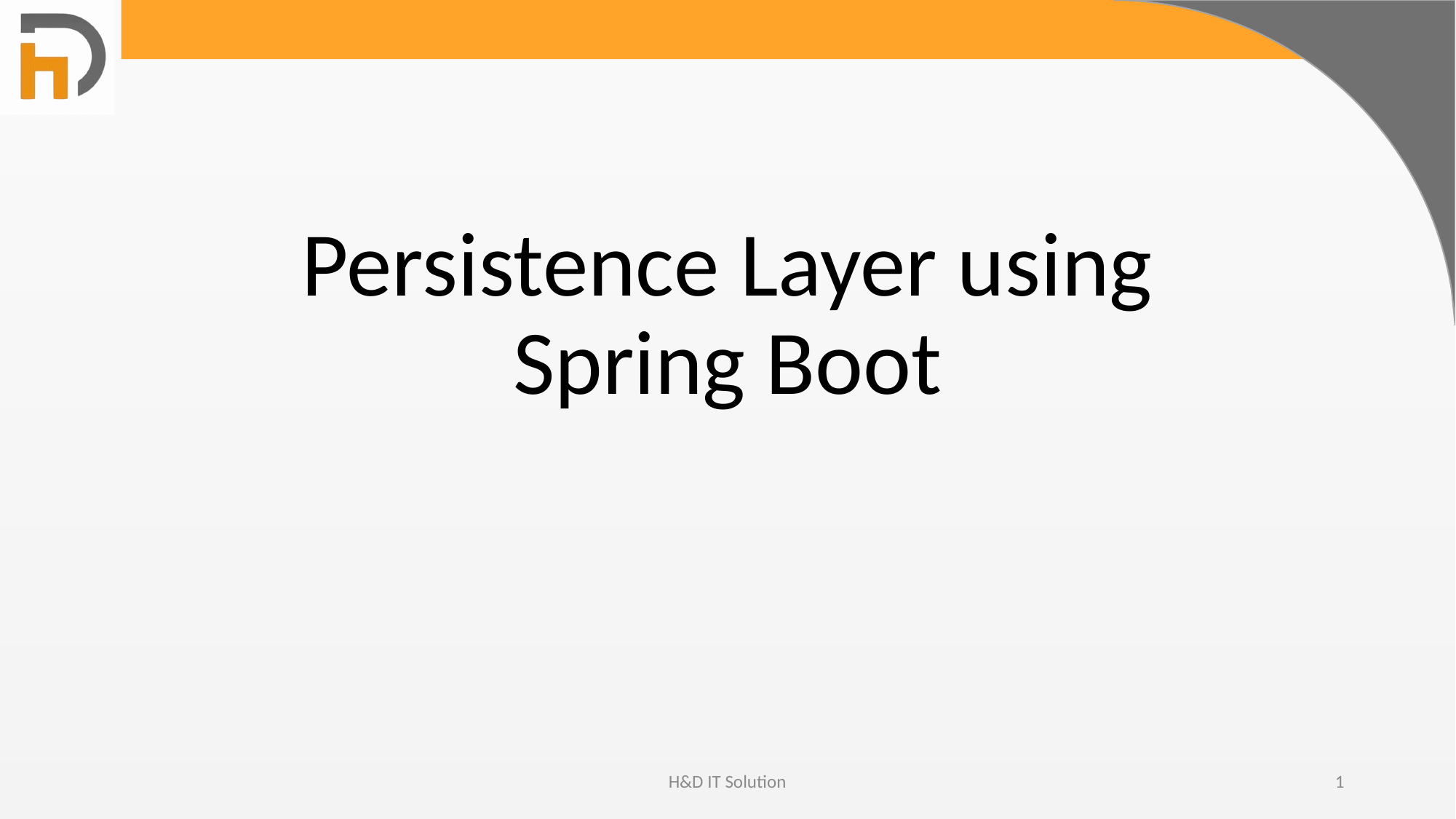

# Persistence Layer using Spring Boot
H&D IT Solution
1